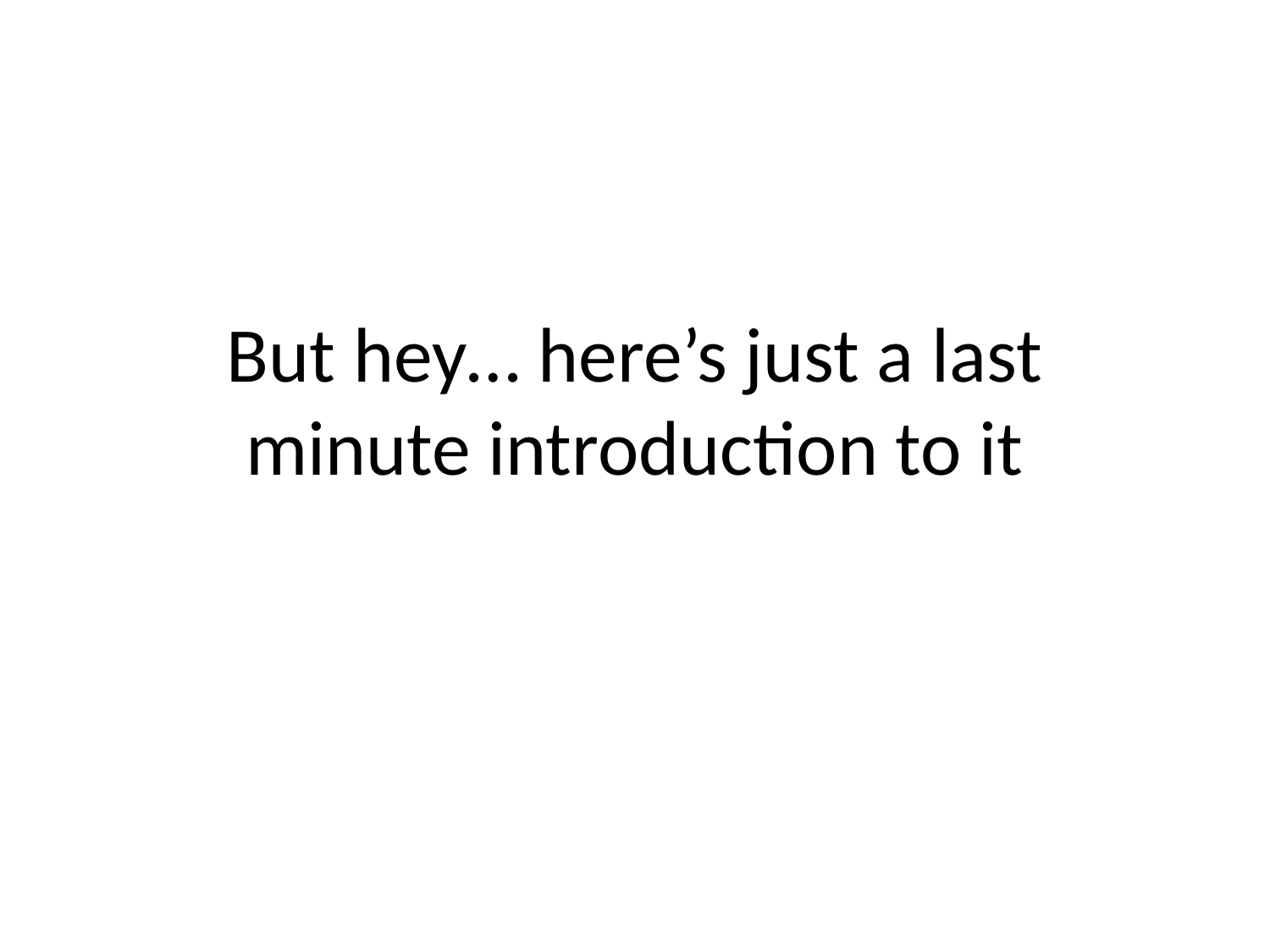

# But hey… here’s just a last minute introduction to it